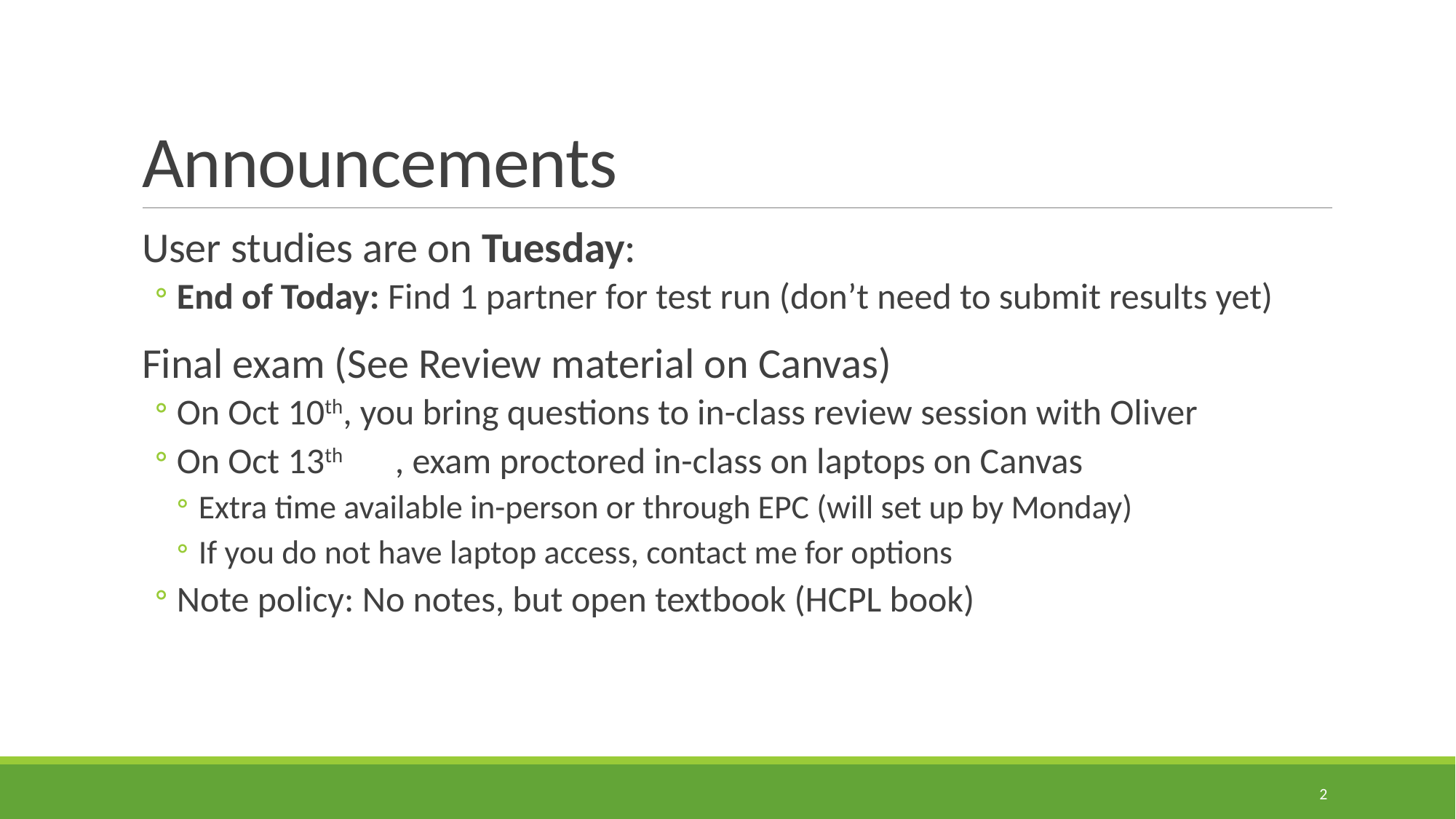

# Announcements
User studies are on Tuesday:
End of Today: Find 1 partner for test run (don’t need to submit results yet)
Final exam (See Review material on Canvas)
On Oct 10th, you bring questions to in-class review session with Oliver
On Oct 13th	, exam proctored in-class on laptops on Canvas
Extra time available in-person or through EPC (will set up by Monday)
If you do not have laptop access, contact me for options
Note policy: No notes, but open textbook (HCPL book)
2